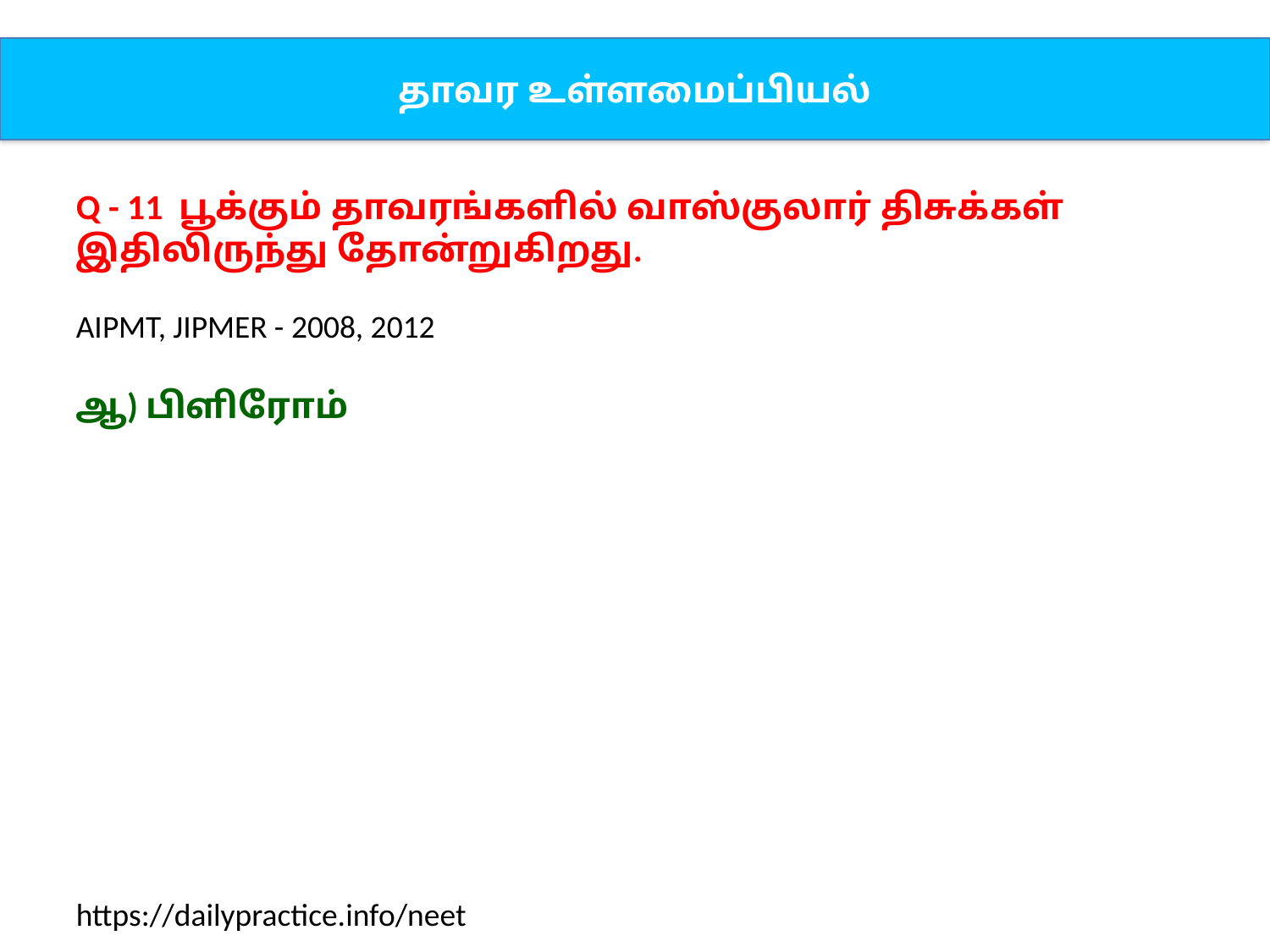

தாவர உள்ளமைப்பியல்

Q - 11  பூக்கும் தாவரங்களில் வாஸ்குலார் திசுக்கள் இதிலிருந்து தோன்றுகிறது.

AIPMT, JIPMER - 2008, 2012

ஆ) பிளிரோம்
https://dailypractice.info/neet